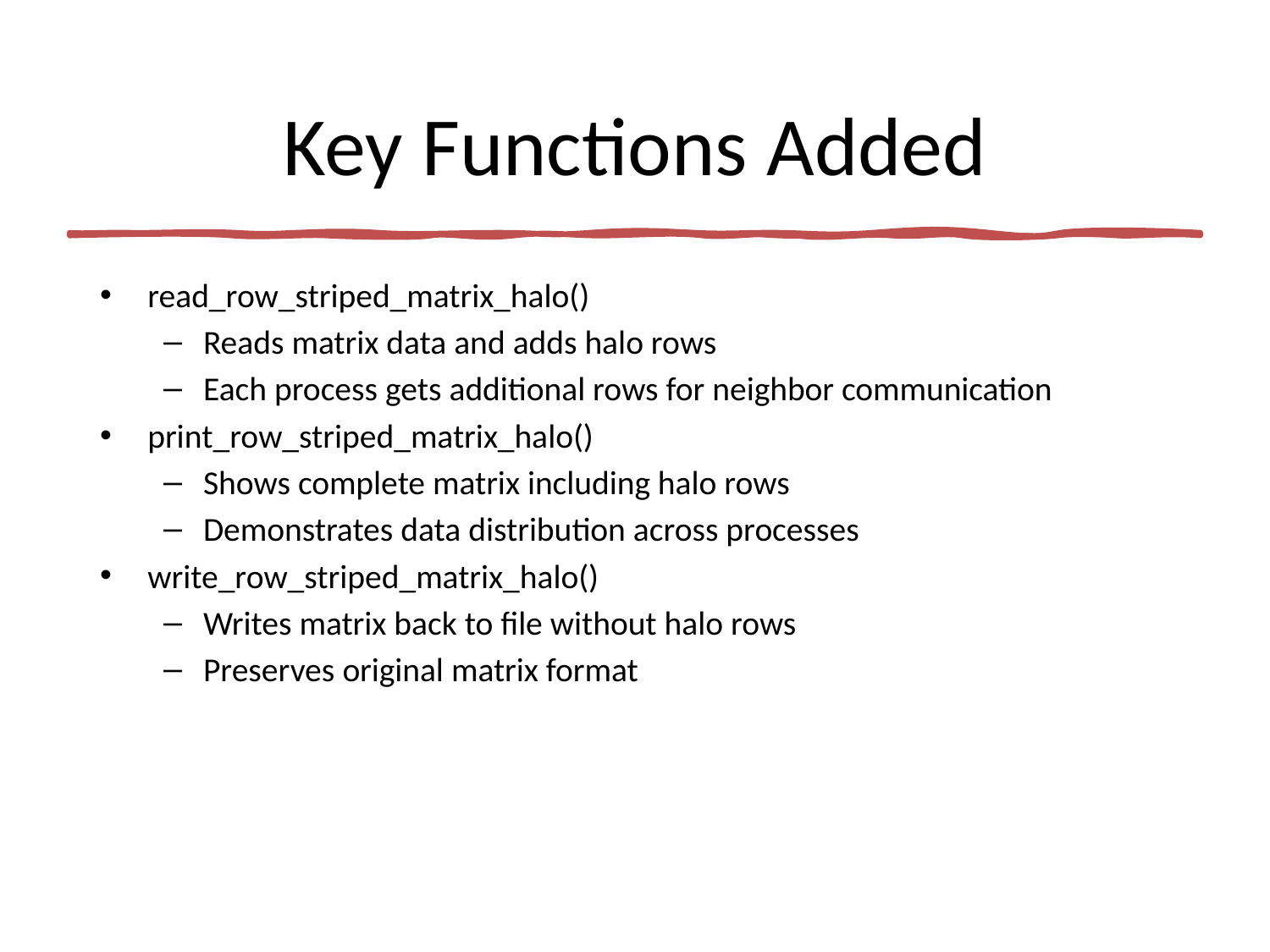

# Key Functions Added

read_row_striped_matrix_halo()
Reads matrix data and adds halo rows
Each process gets additional rows for neighbor communication
print_row_striped_matrix_halo()
Shows complete matrix including halo rows
Demonstrates data distribution across processes
write_row_striped_matrix_halo()
Writes matrix back to file without halo rows
Preserves original matrix format